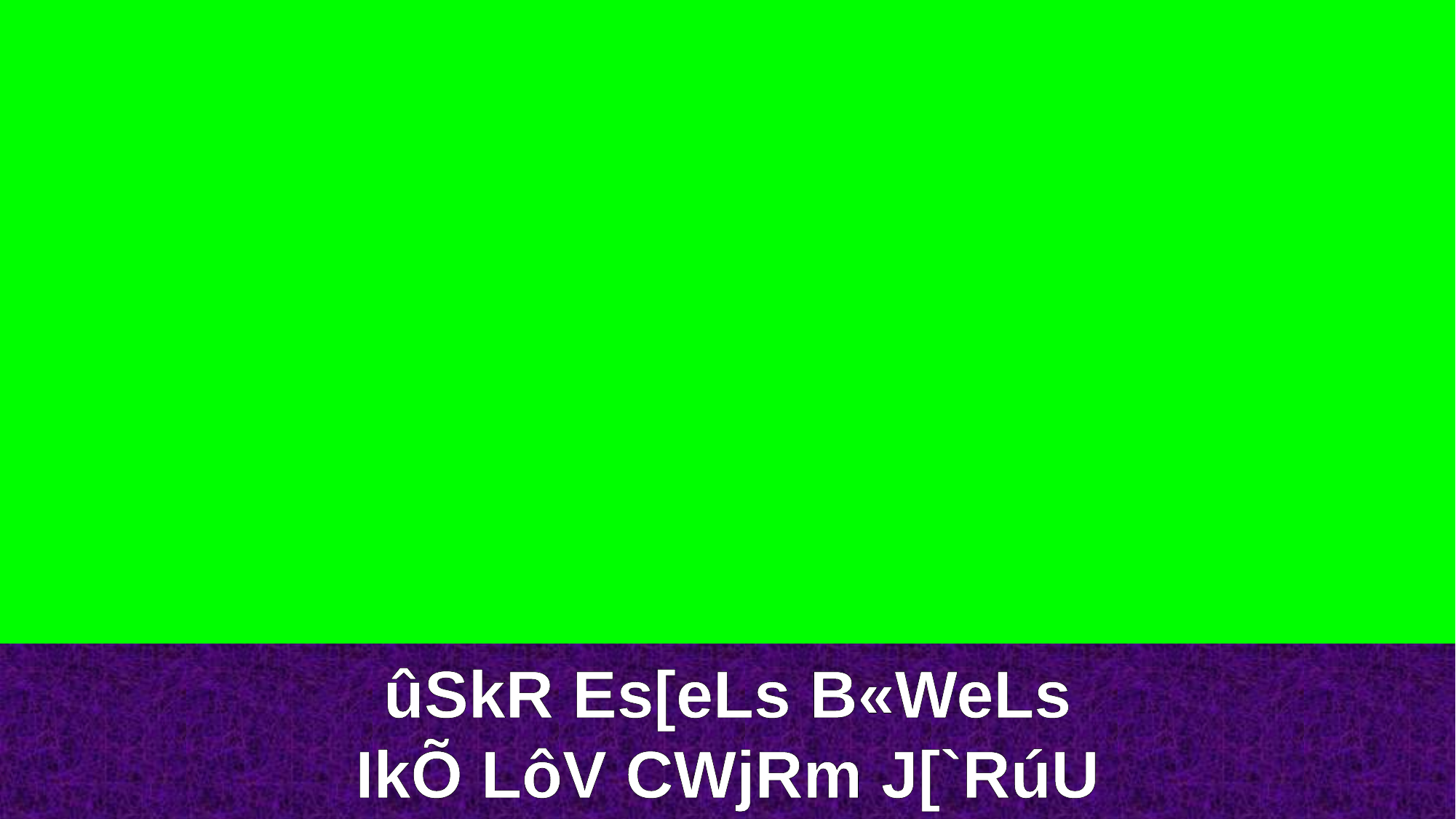

ûSkR Es[eLs B«WeLs
IkÕ LôV CWjRm J[`RúU